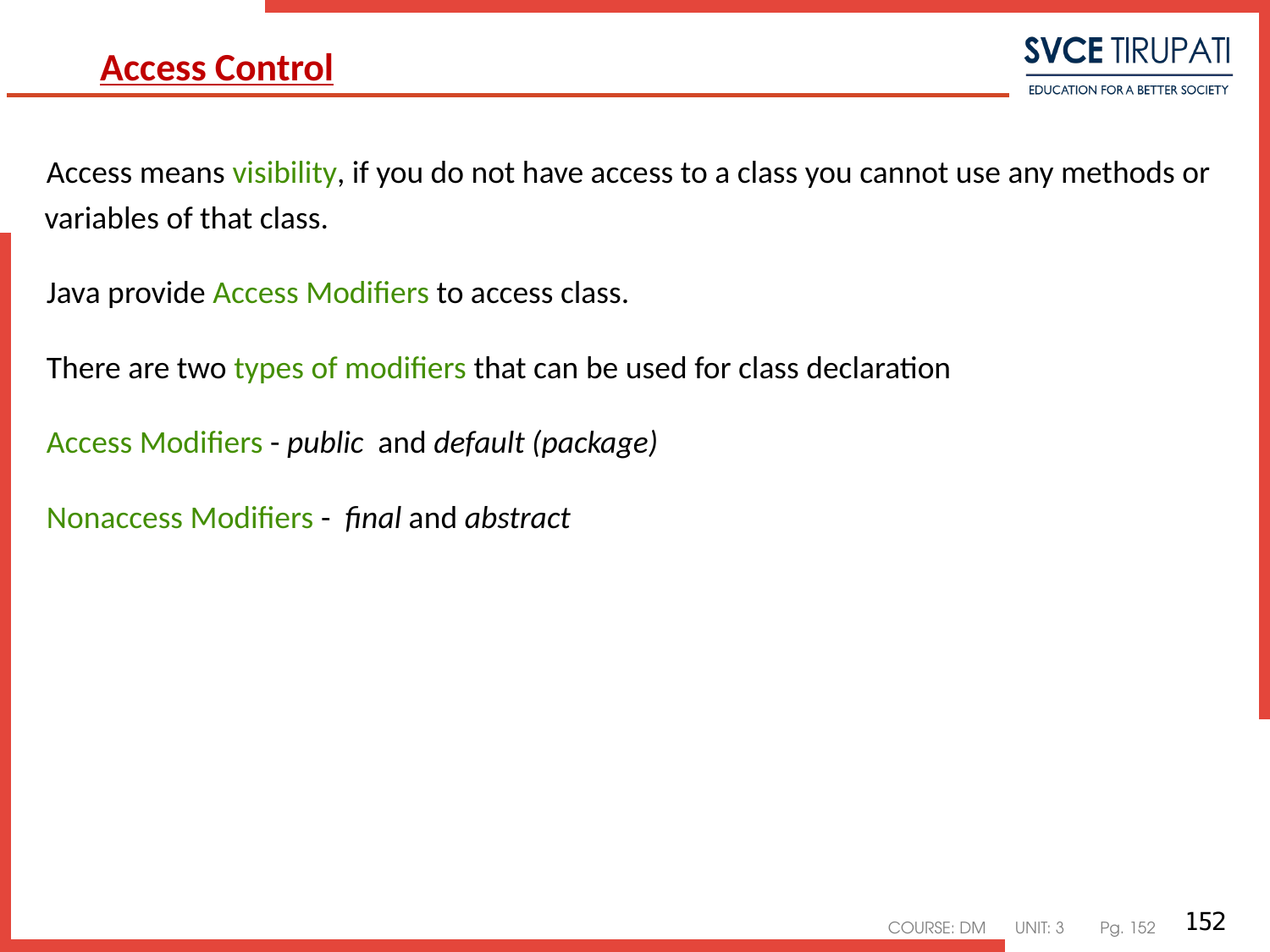

# Access Control
Access means visibility, if you do not have access to a class you cannot use any methods or variables of that class.
Java provide Access Modifiers to access class.
There are two types of modifiers that can be used for class declaration
Access Modifiers - public  and default (package)
Nonaccess Modifiers -  final and abstract

152